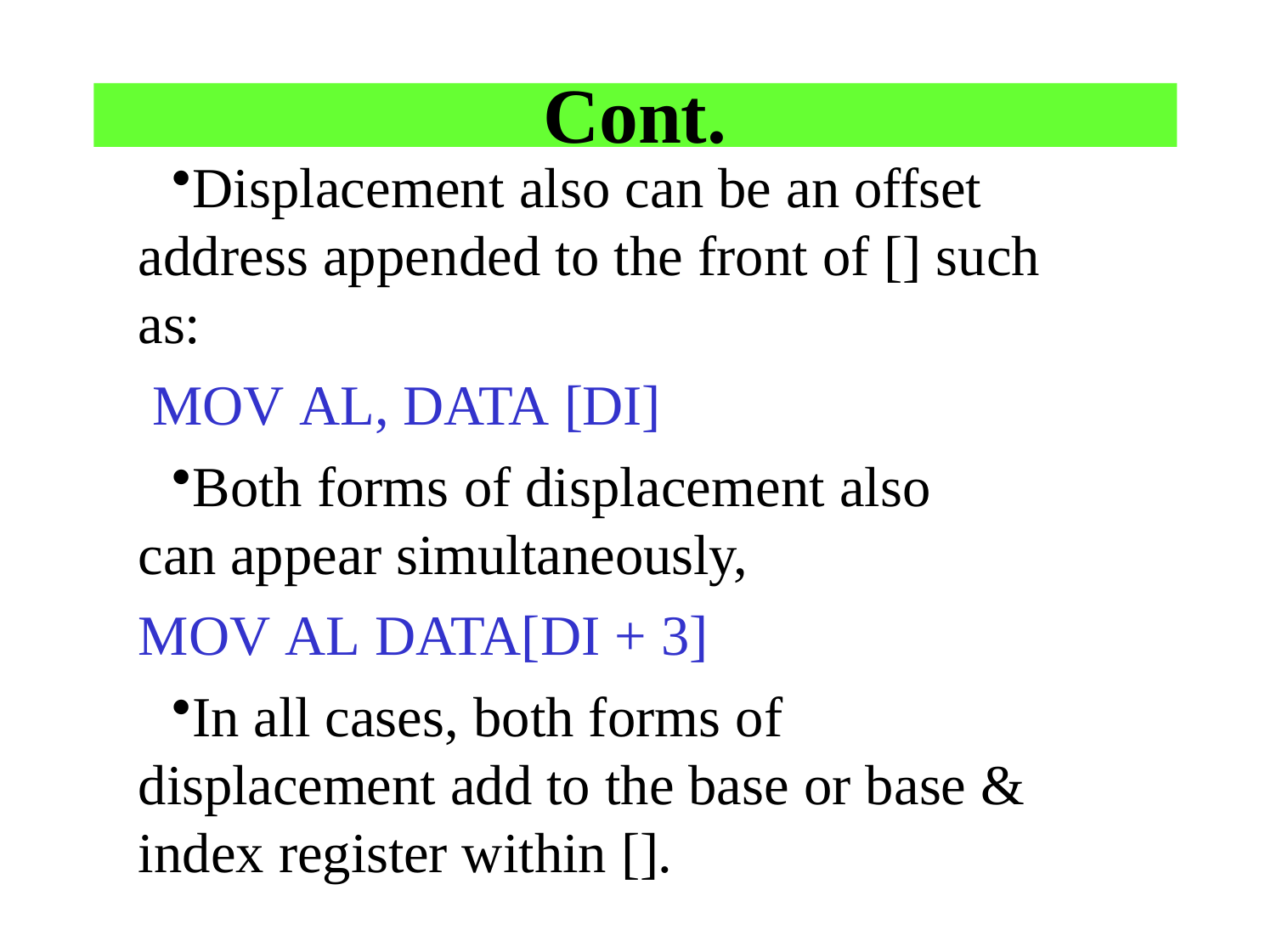

# Cont.

Displacement also can be an offset address appended to the front of [] such as:
MOV AL, DATA [DI]
Both forms of displacement also can appear simultaneously,
MOV AL DATA[DI + 3]
In all cases, both forms of displacement add to the base or base & index register within [].